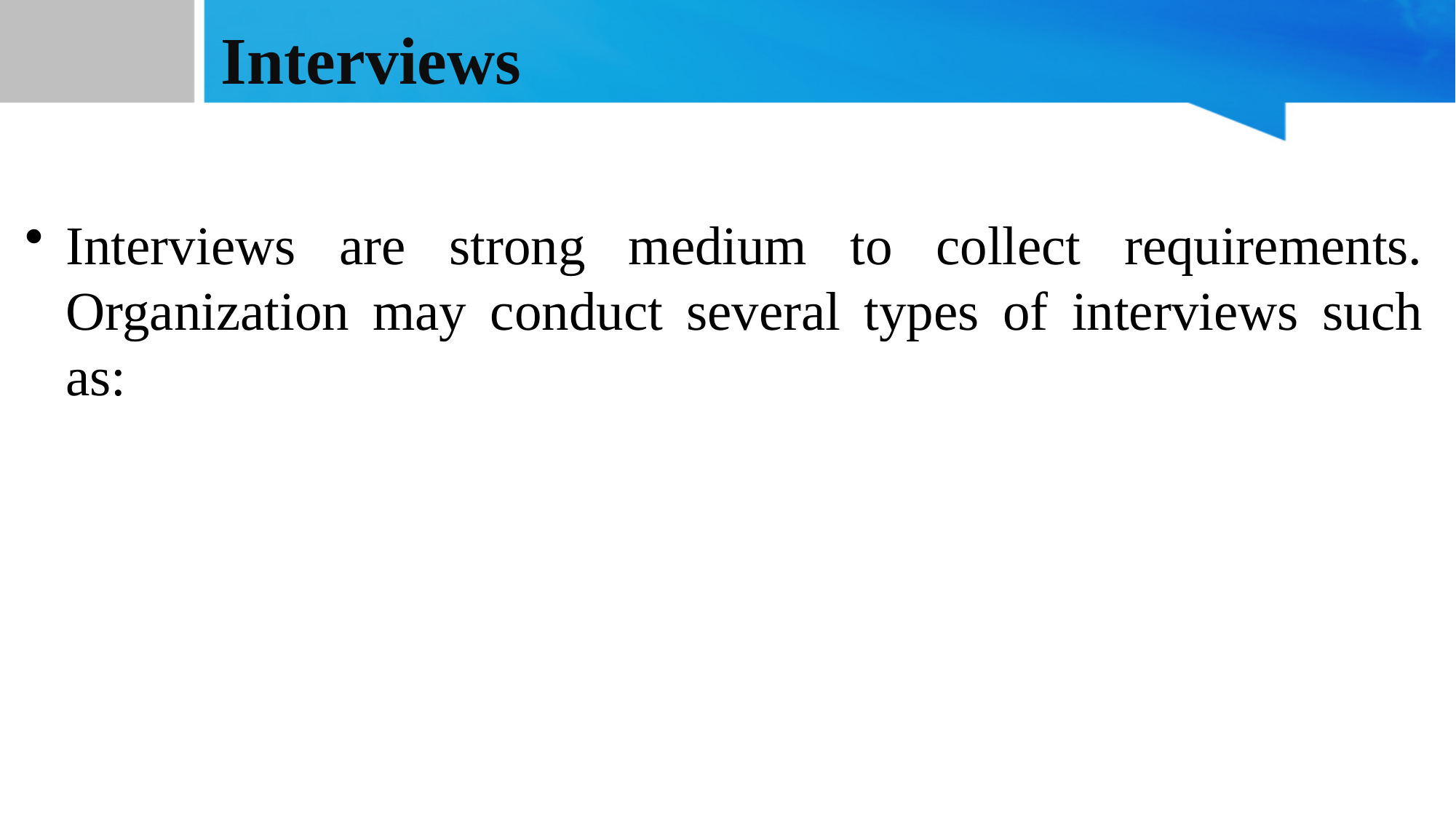

# Interviews
Interviews are strong medium to collect requirements. Organization may conduct several types of interviews such as: